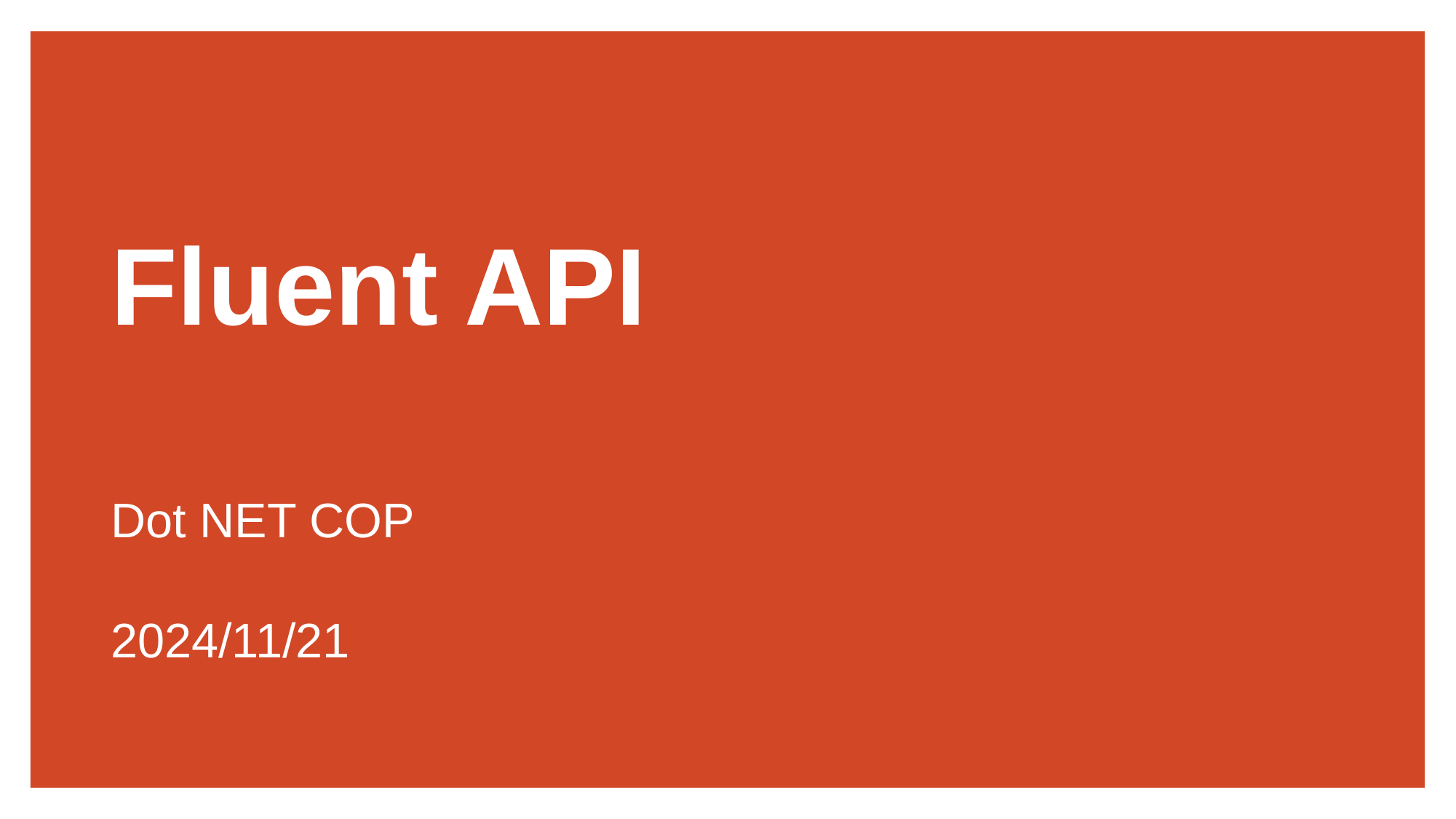

# Fluent API
Dot NET COP
2024/11/21